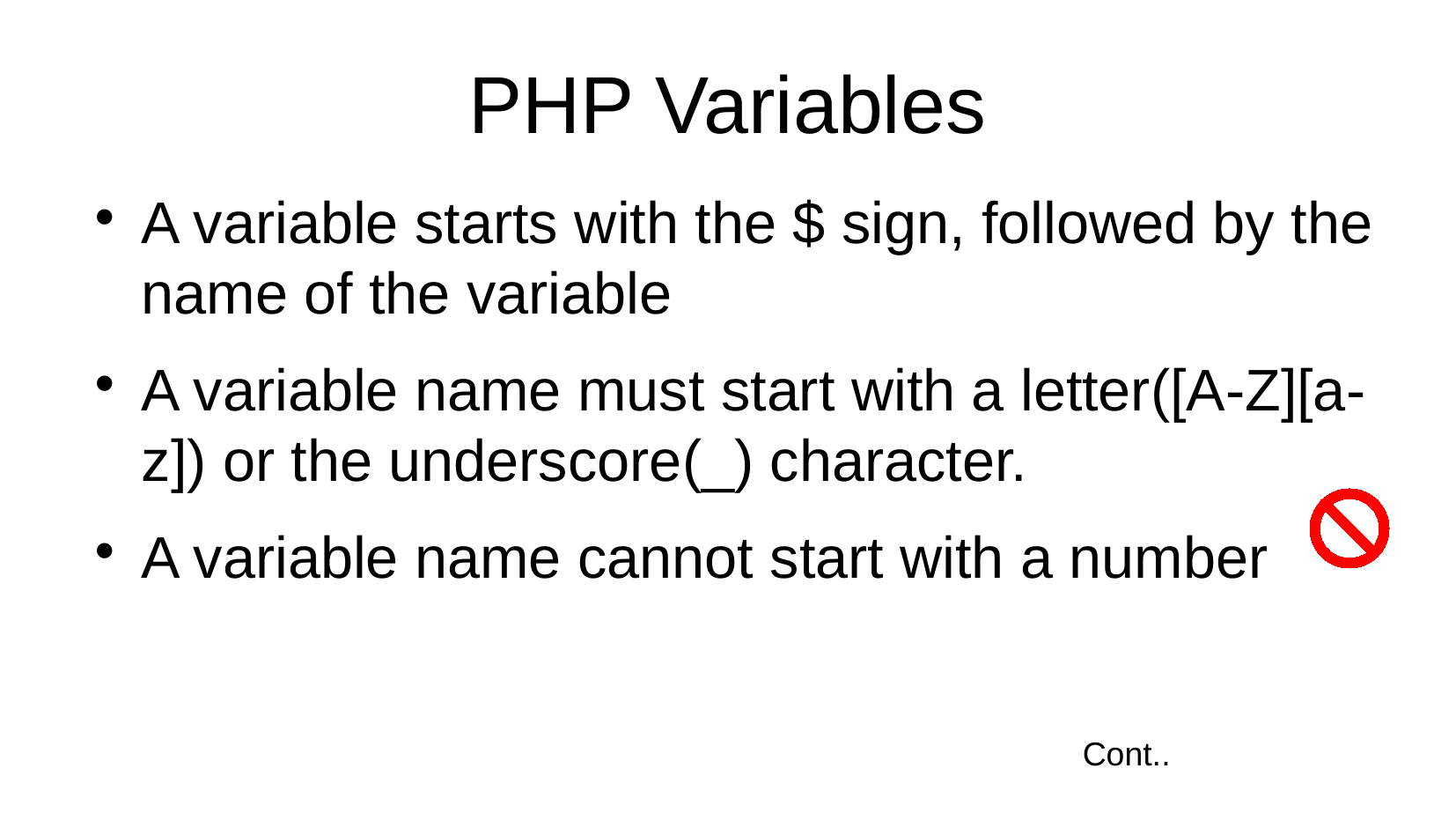

PHP Variables
A variable starts with the $ sign, followed by the name of the variable
A variable name must start with a letter([A-Z][a-z]) or the underscore(_) character.
A variable name cannot start with a number

Cont..